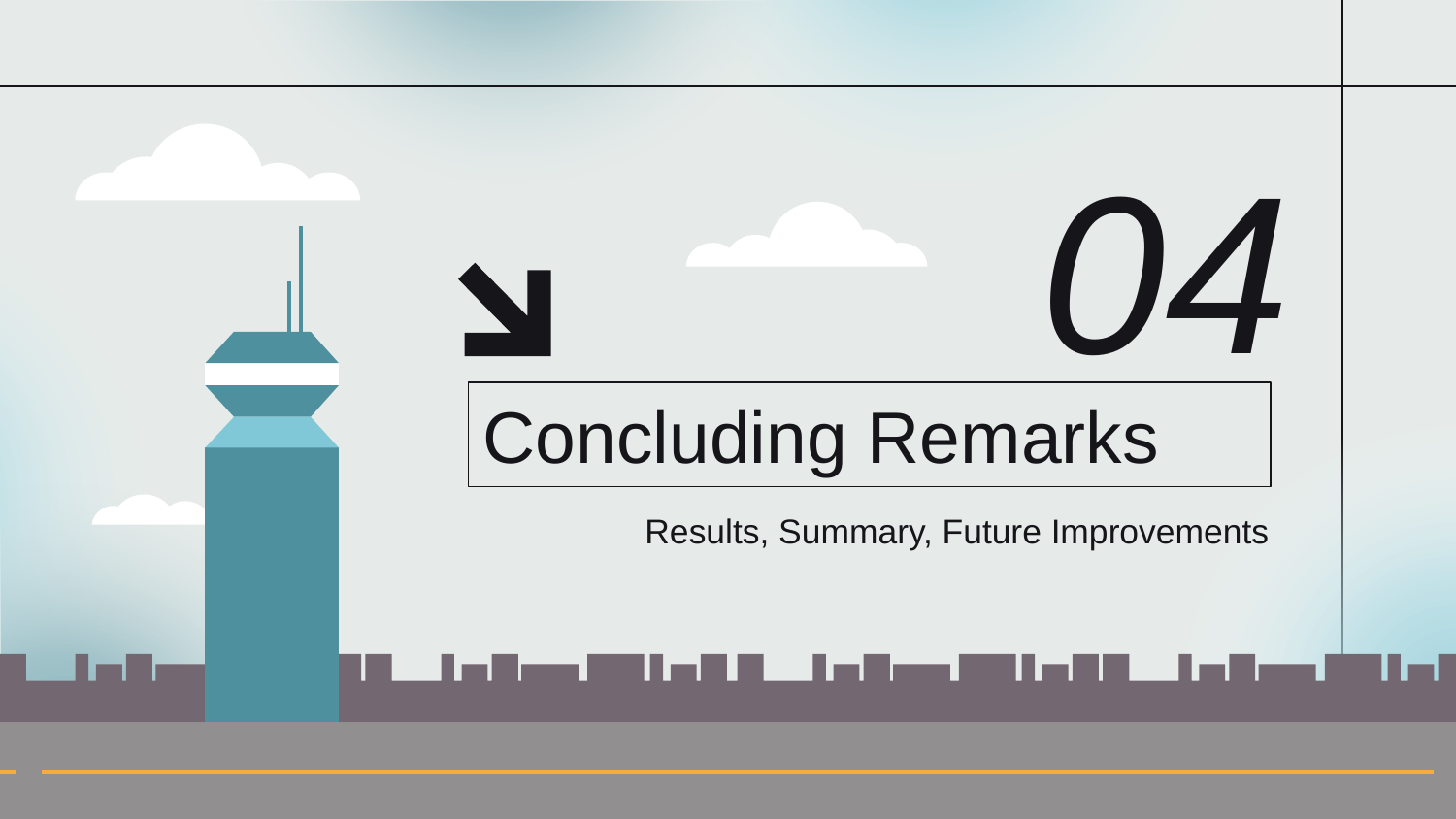

04

# Concluding Remarks
Results, Summary, Future Improvements